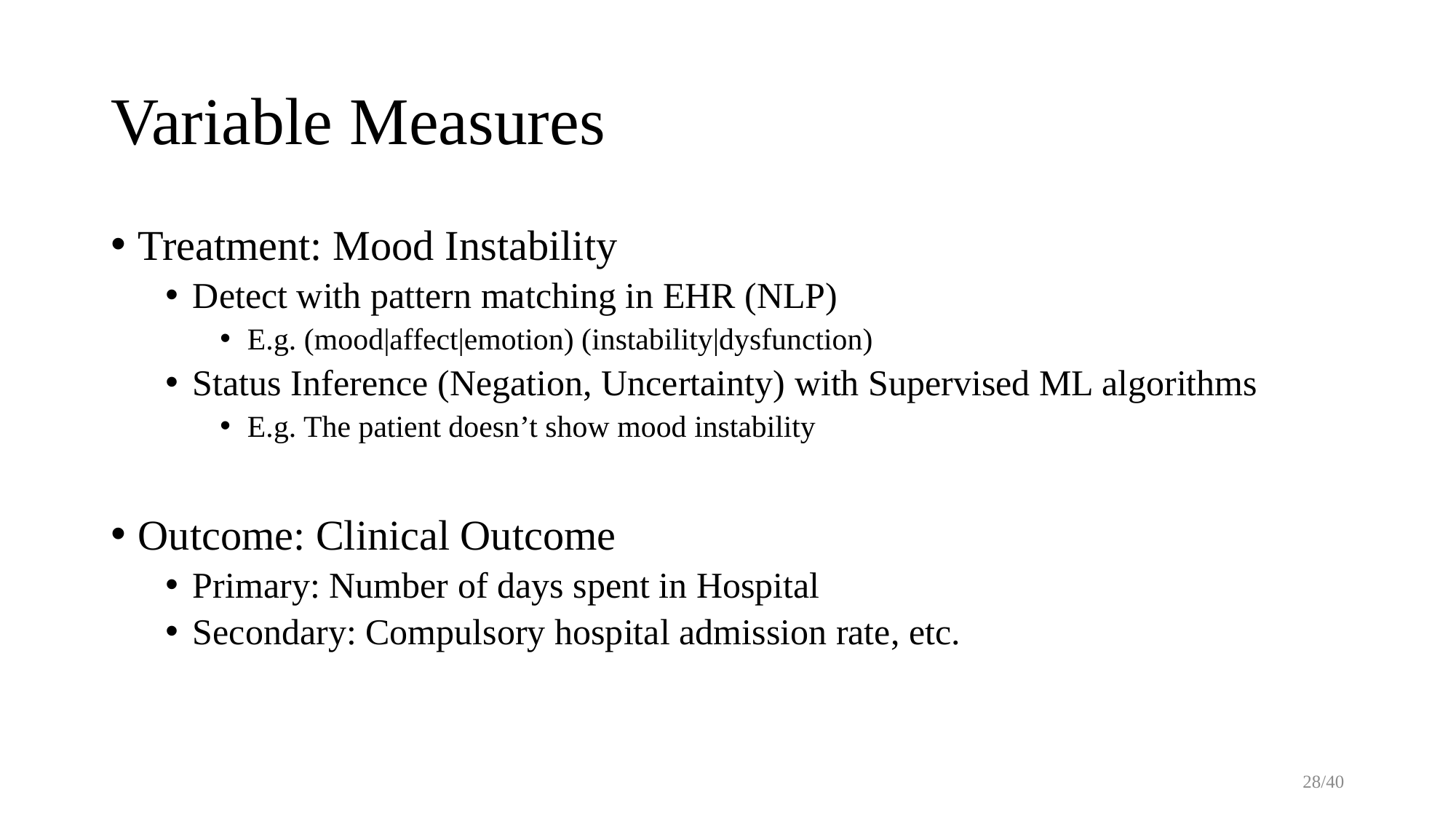

# Variable Measures
Treatment: Mood Instability
Detect with pattern matching in EHR (NLP)
E.g. (mood|affect|emotion) (instability|dysfunction)
Status Inference (Negation, Uncertainty) with Supervised ML algorithms
E.g. The patient doesn’t show mood instability

Outcome: Clinical Outcome
Primary: Number of days spent in Hospital
Secondary: Compulsory hospital admission rate, etc.
28/40